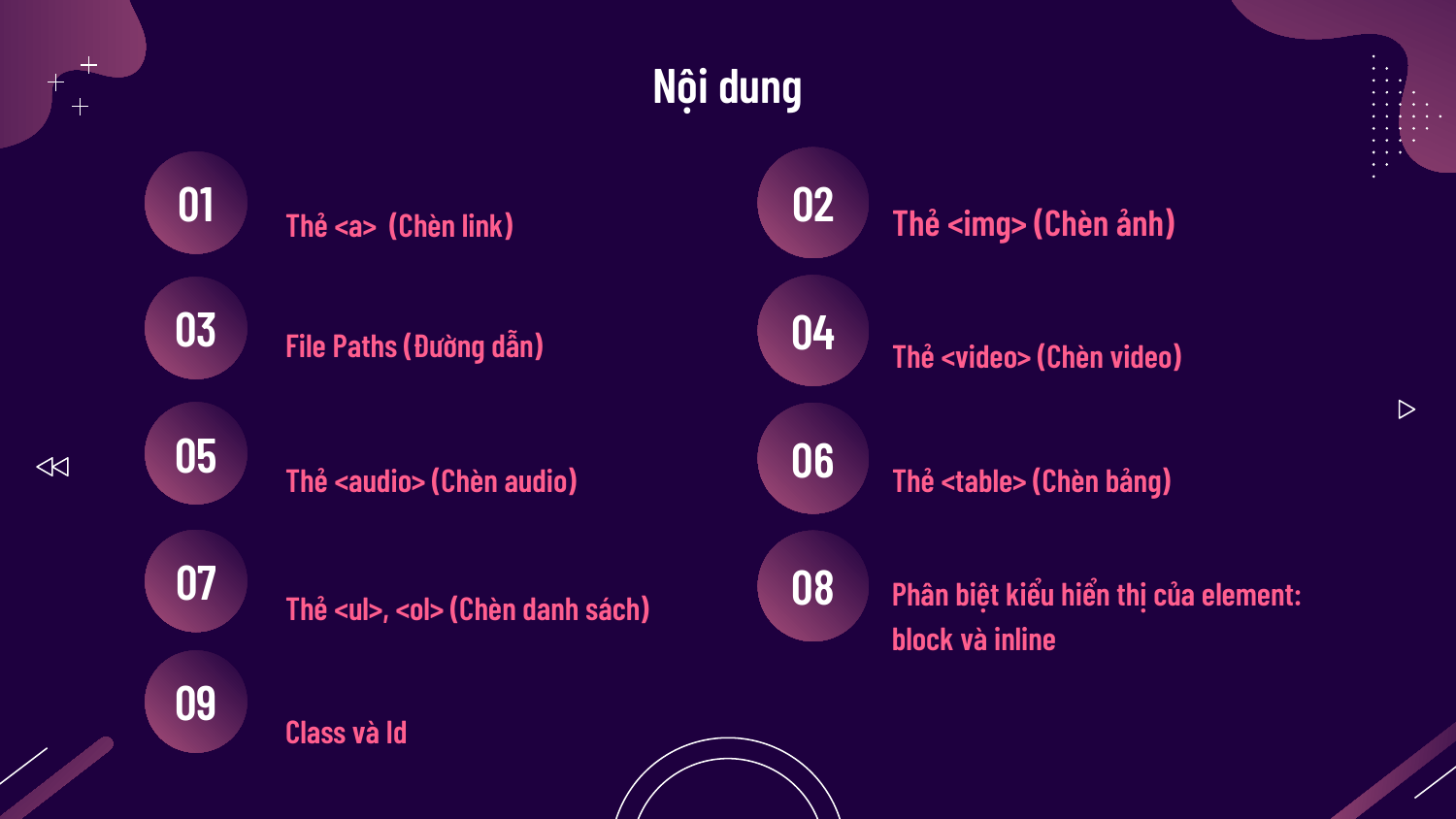

# Nội dung
02
01
Thẻ <img> (Chèn ảnh)
Thẻ <a>  (Chèn link)
04
03
File Paths (Đường dẫn)
Thẻ <video> (Chèn video)
05
Thẻ <table> (Chèn bảng)
06
Thẻ <audio> (Chèn audio)
07
08
Thẻ <ul>, <ol> (Chèn danh sách)
Phân biệt kiểu hiển thị của element: block và inline
09
Class và Id